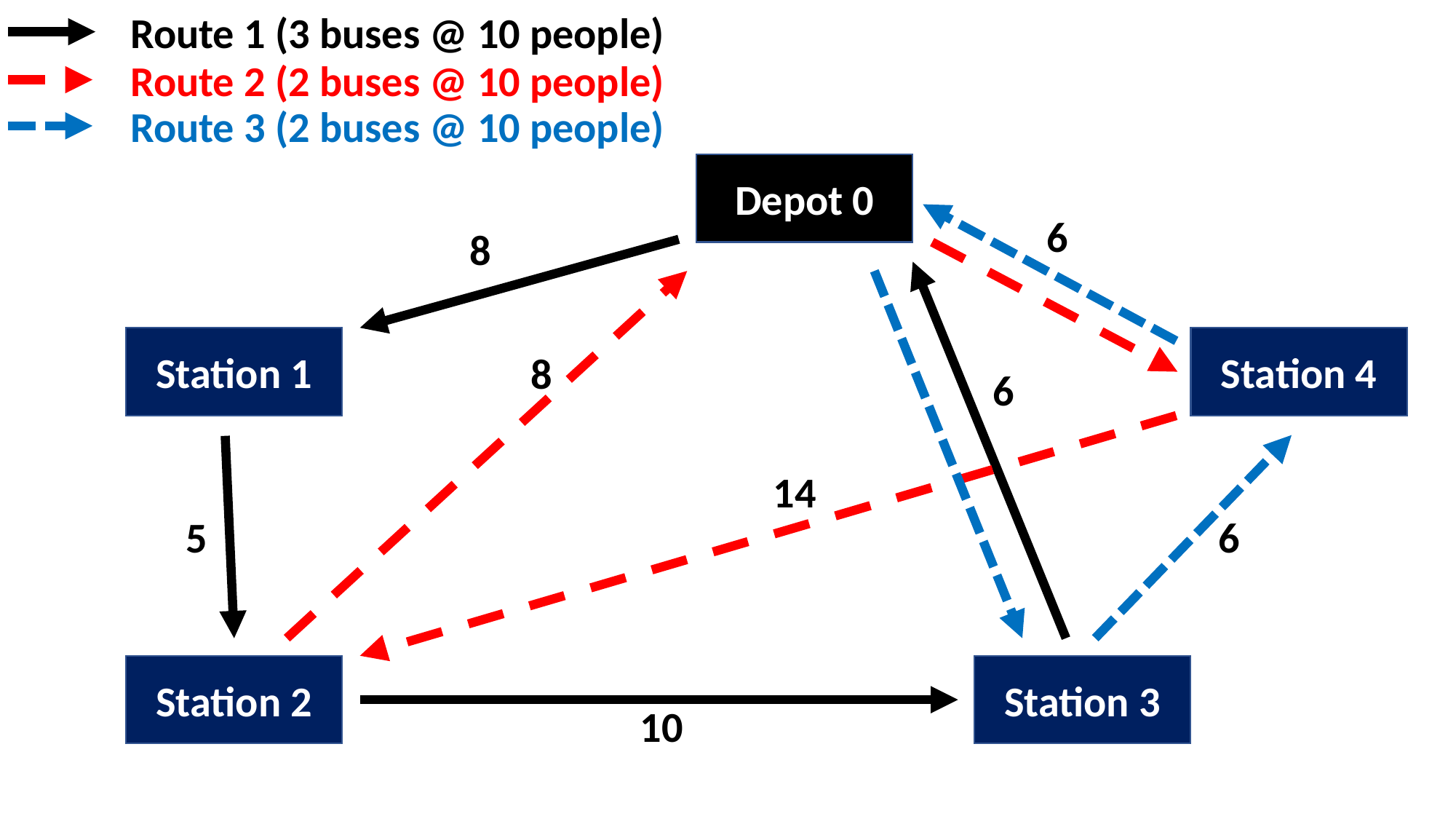

Route 1 (3 buses @ 10 people)
Route 2 (2 buses @ 10 people)
Route 3 (2 buses @ 10 people)
Depot 0
6
8
Station 1
Station 4
8
6
14
5
6
Station 2
Station 3
10